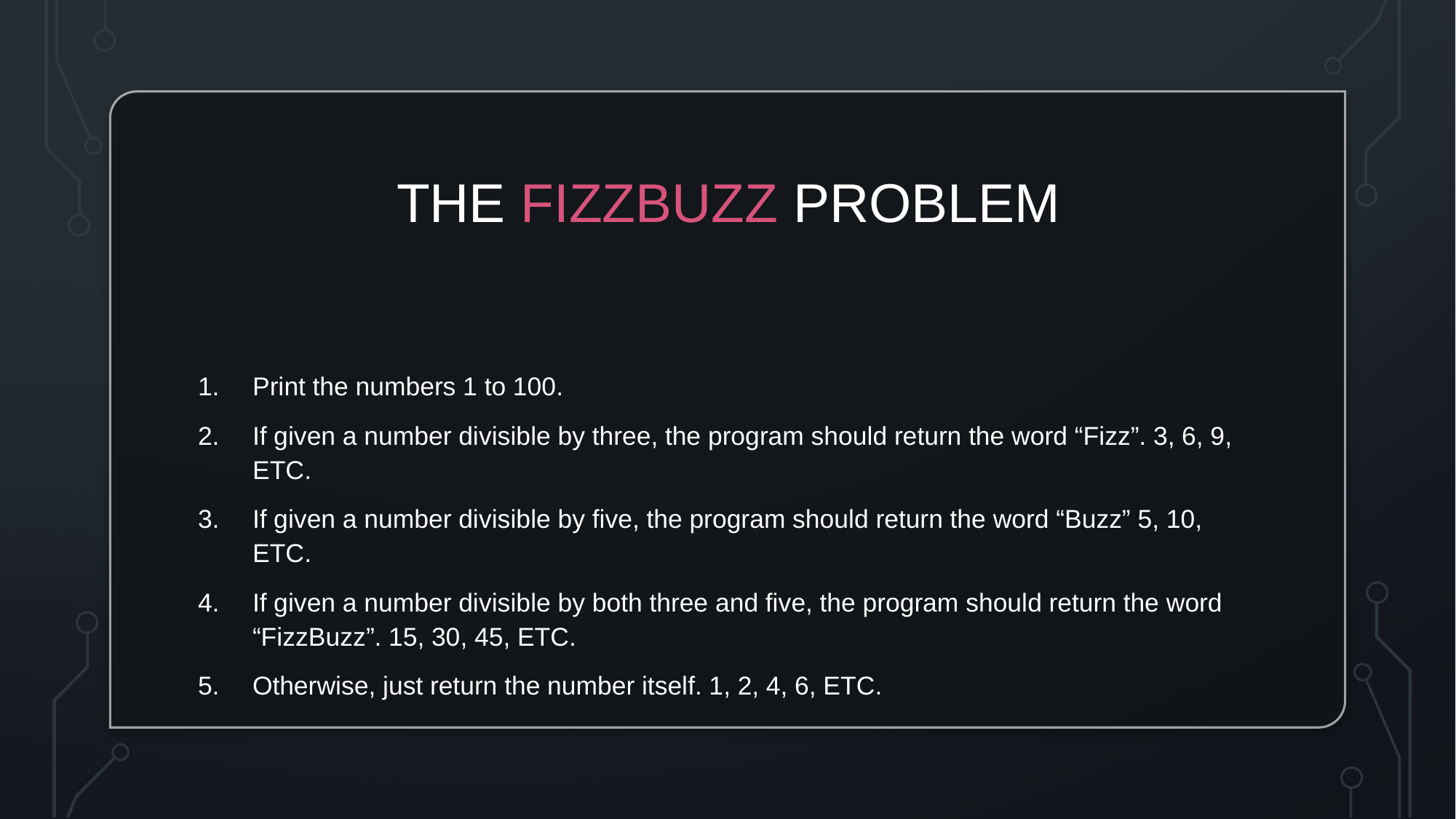

# THE FIZZBUZZ PROBLEM
Print the numbers 1 to 100.
If given a number divisible by three, the program should return the word “Fizz”. 3, 6, 9, ETC.
If given a number divisible by five, the program should return the word “Buzz” 5, 10, ETC.
If given a number divisible by both three and five, the program should return the word “FizzBuzz”. 15, 30, 45, ETC.
Otherwise, just return the number itself. 1, 2, 4, 6, ETC.